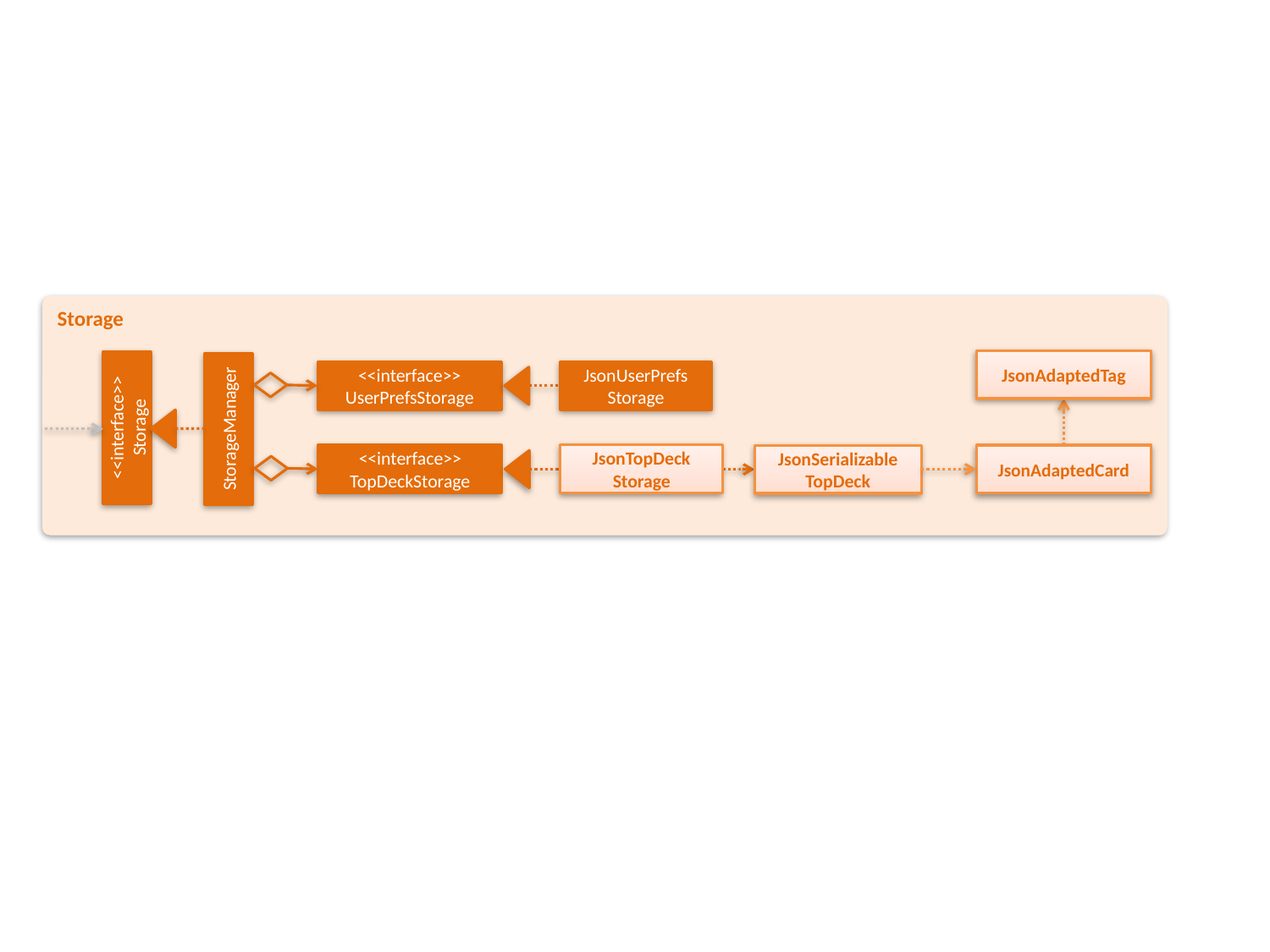

Storage
JsonAdaptedTag
<<interface>>
UserPrefsStorage
JsonUserPrefs
Storage

<<interface>>
Storage
StorageManager

<<interface>>
TopDeckStorage
JsonTopDeck
Storage
JsonAdaptedCard
JsonSerializable
TopDeck